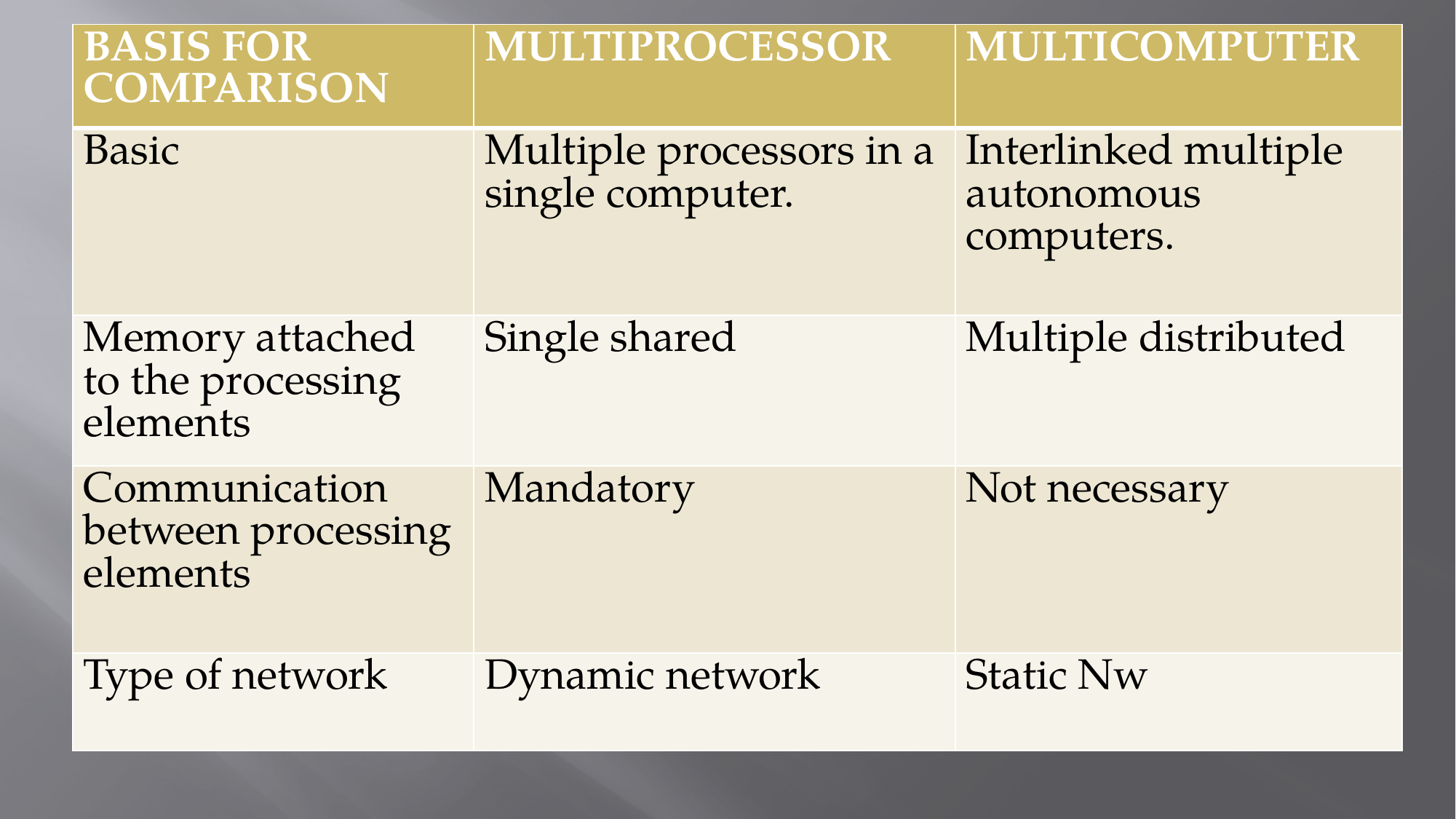

| BASIS FOR COMPARISON | MULTIPROCESSOR | MULTICOMPUTER |
| --- | --- | --- |
| Basic | Multiple processors in a single computer. | Interlinked multiple autonomous computers. |
| Memory attached to the processing elements | Single shared | Multiple distributed |
| Communication between processing elements | Mandatory | Not necessary |
| Type of network | Dynamic network | Static Nw |